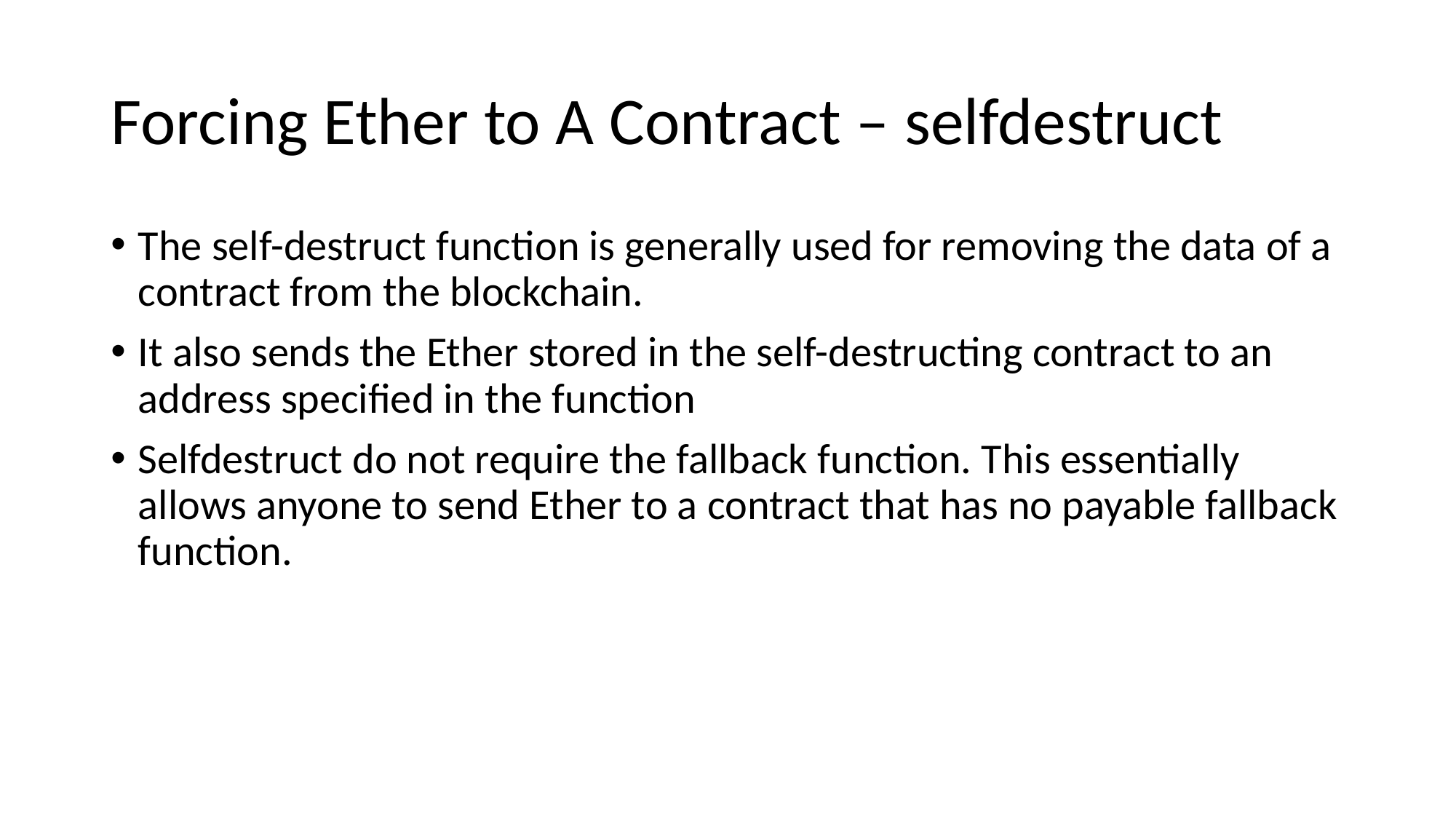

# Forcing Ether to A Contract – selfdestruct
The self-destruct function is generally used for removing the data of a contract from the blockchain.
It also sends the Ether stored in the self-destructing contract to an address specified in the function
Selfdestruct do not require the fallback function. This essentially allows anyone to send Ether to a contract that has no payable fallback function.